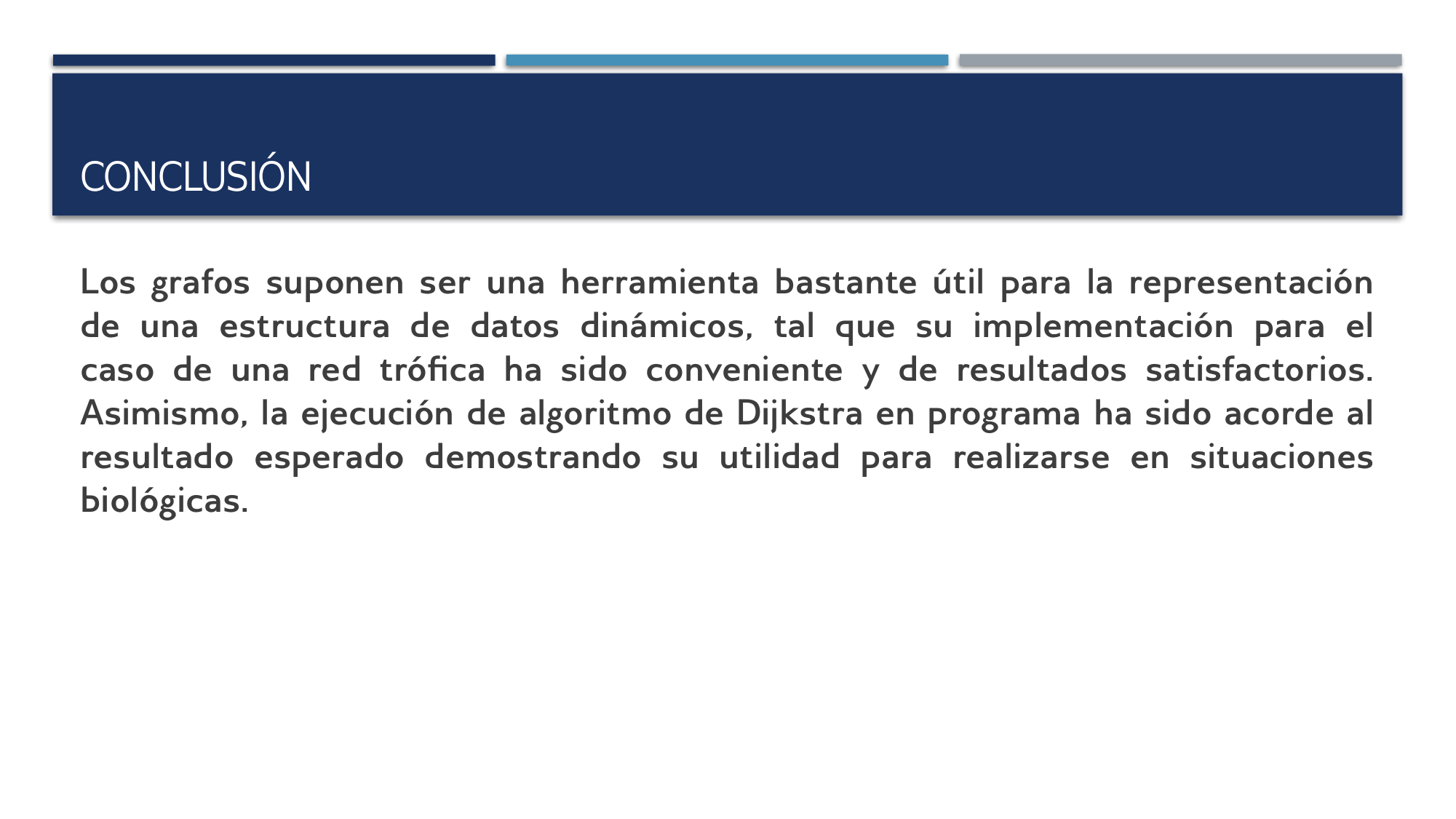

# Conclusión
Los grafos suponen ser una herramienta bastante útil para la representación de una estructura de datos dinámicos, tal que su implementación para el caso de una red trófica ha sido conveniente y de resultados satisfactorios. Asimismo, la ejecución de algoritmo de Dijkstra en programa ha sido acorde al resultado esperado demostrando su utilidad para realizarse en situaciones biológicas.